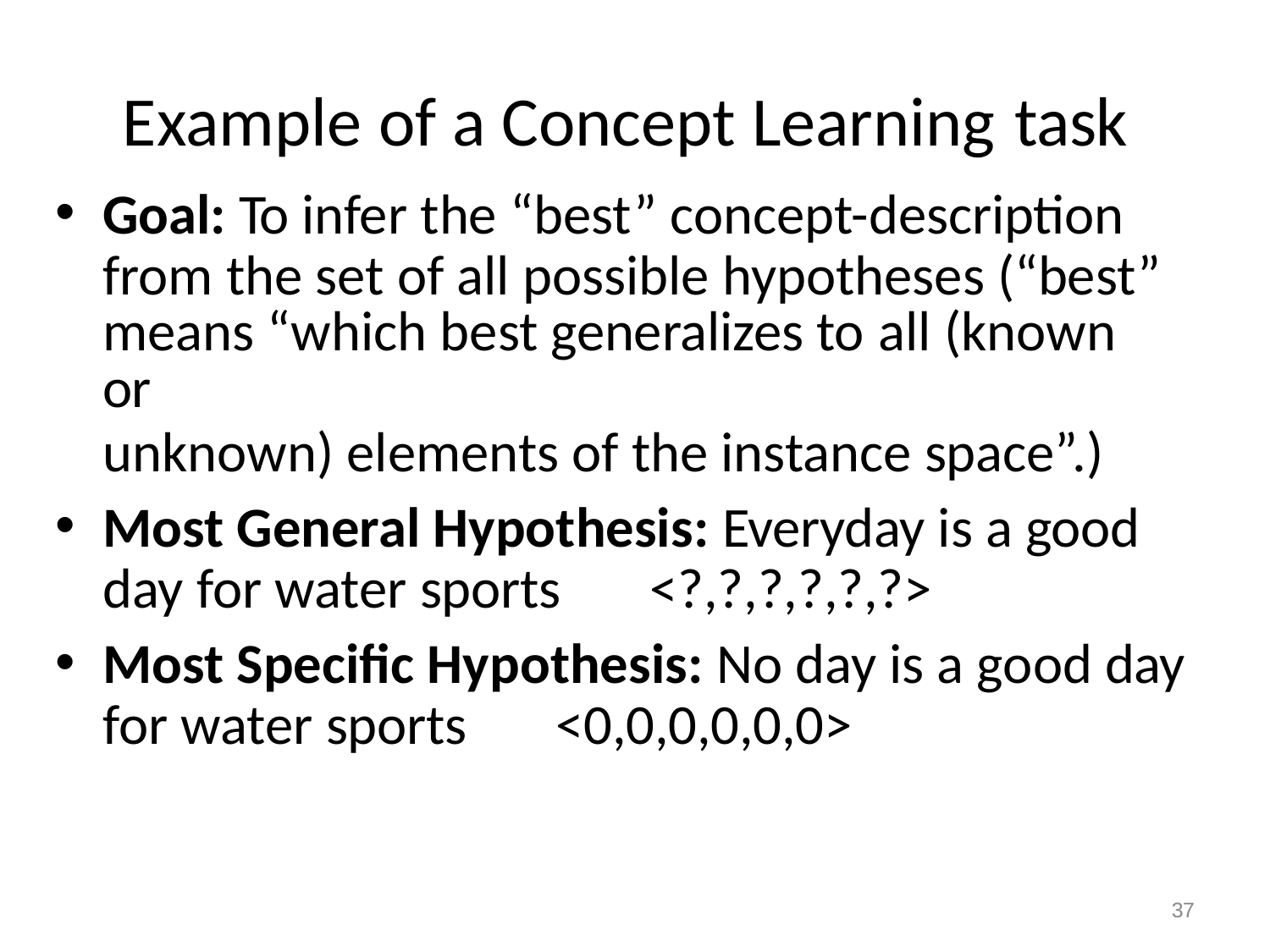

# Example of a Concept Learning task
Goal: To infer the “best” concept-description from the set of all possible hypotheses (“best”
means “which best generalizes to all (known or
unknown) elements of the instance space”.)
Most General Hypothesis: Everyday is a good day for water sports	<?,?,?,?,?,?>
Most Specific Hypothesis: No day is a good day for water sports	<0,0,0,0,0,0>
37